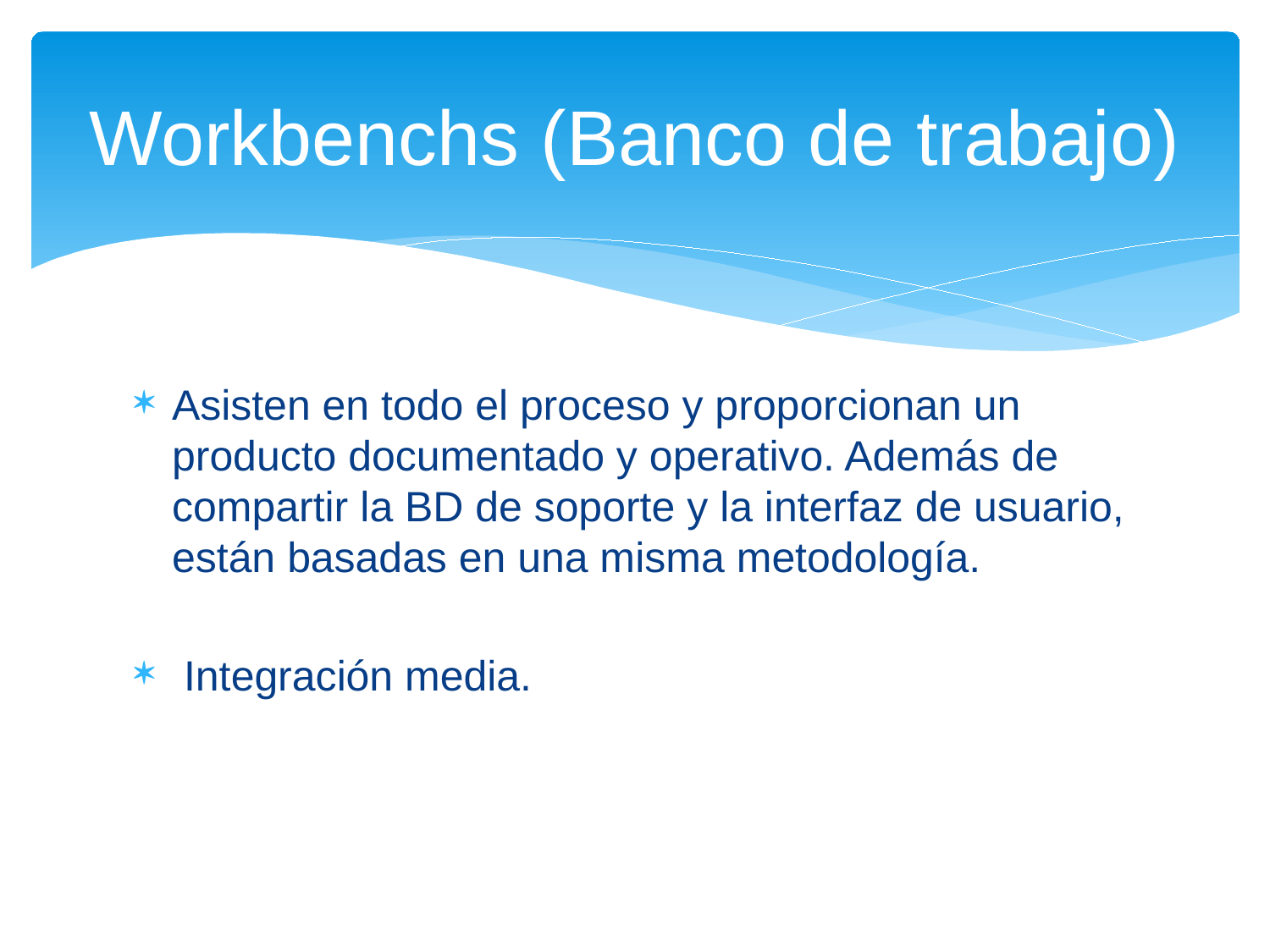

# Workbenchs (Banco de trabajo)
Asisten en todo el proceso y proporcionan un producto documentado y operativo. Además de compartir la BD de soporte y la interfaz de usuario, están basadas en una misma metodología.

 Integración media.